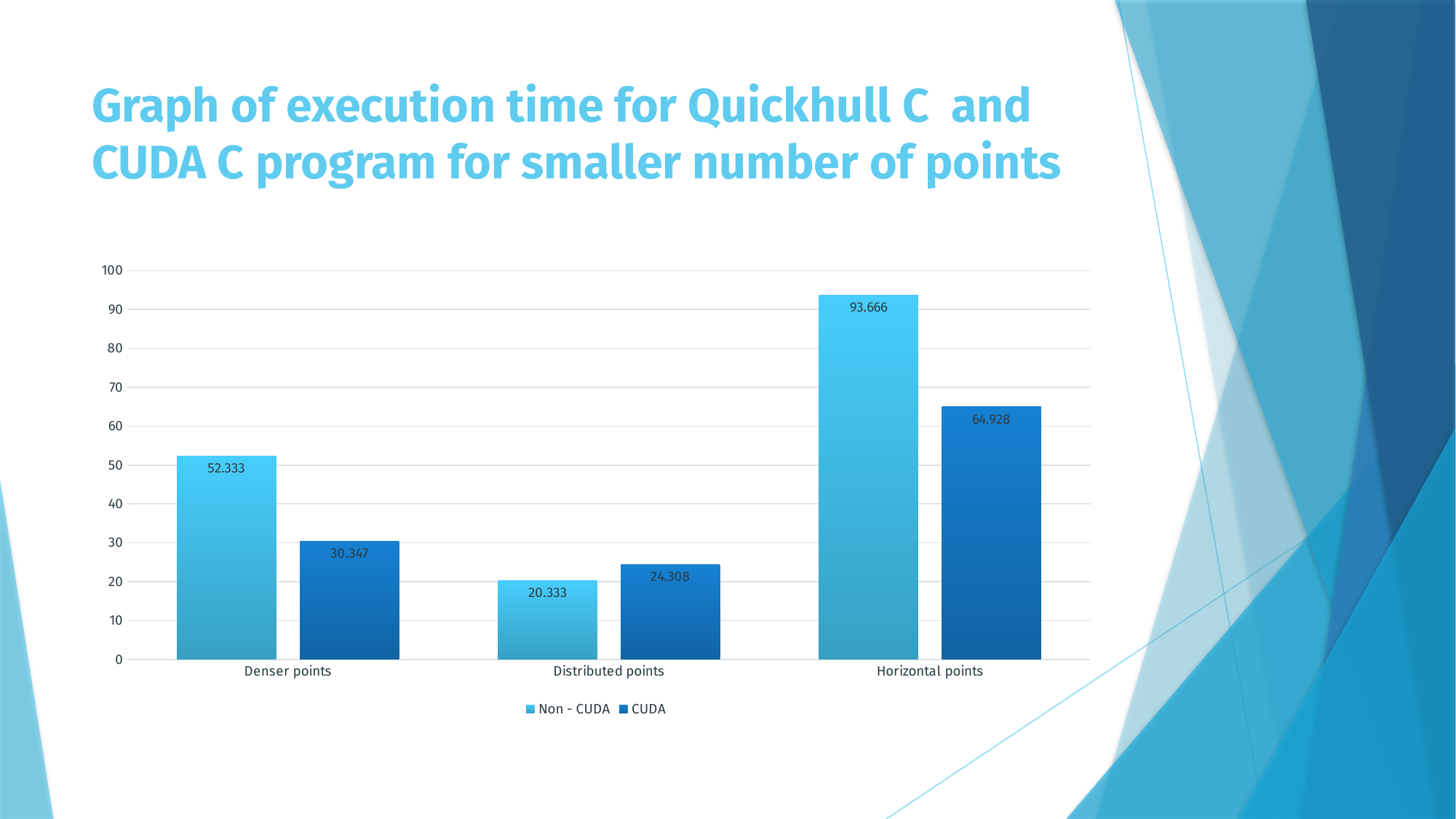

# Graph of execution time for Quickhull C  and CUDA C program for smaller number of points

### Chart

| Category | Non - CUDA | CUDA |
|---|---|---|
| Denser points | 52.333 | 30.347 |
| Distributed points | 20.333 | 24.308 |
| Horizontal points | 93.666 | 64.928 |